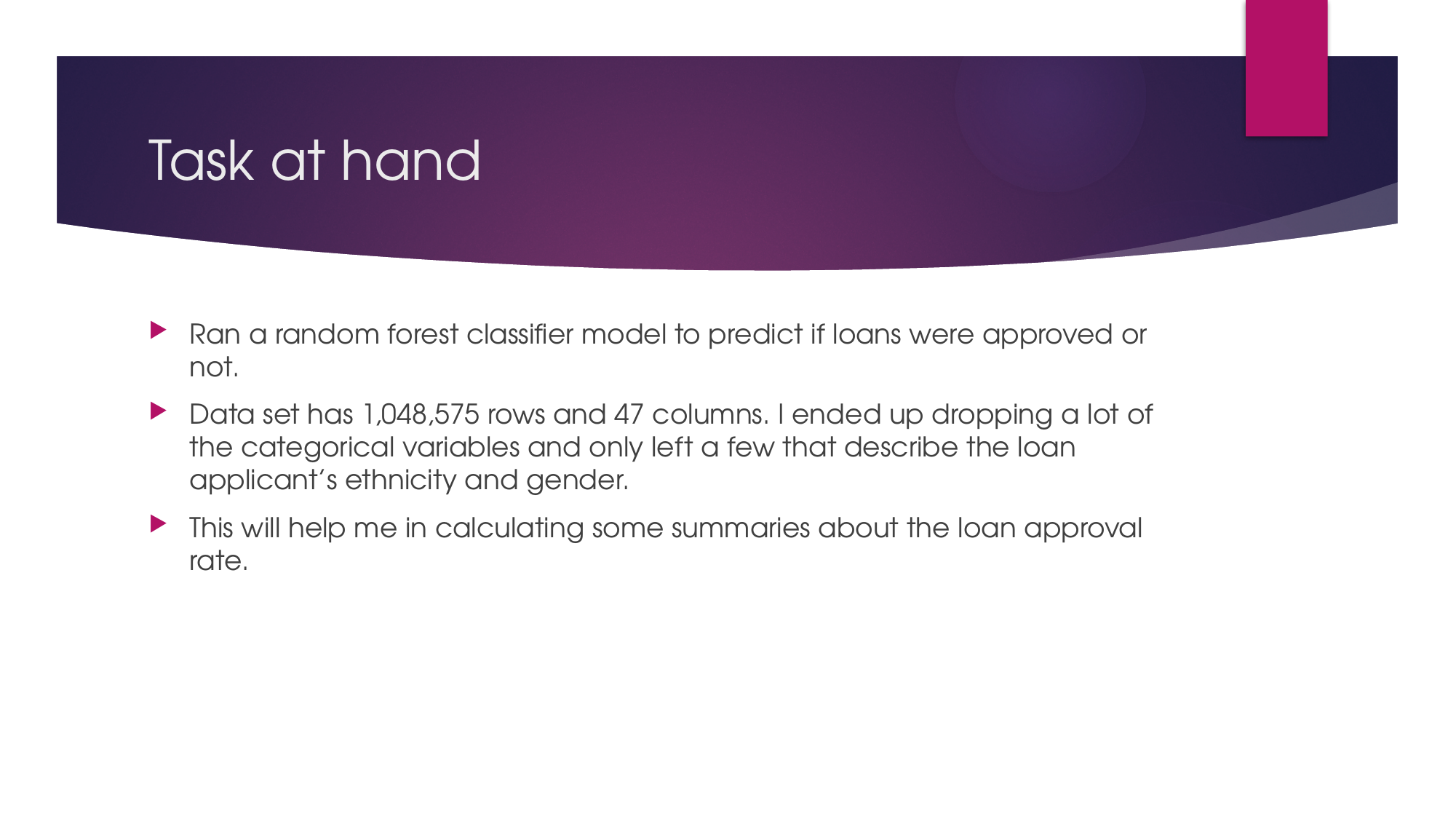

# Task at hand
Ran a random forest classifier model to predict if loans were approved or not.
Data set has 1,048,575 rows and 47 columns. I ended up dropping a lot of the categorical variables and only left a few that describe the loan applicant’s ethnicity and gender.
This will help me in calculating some summaries about the loan approval rate.